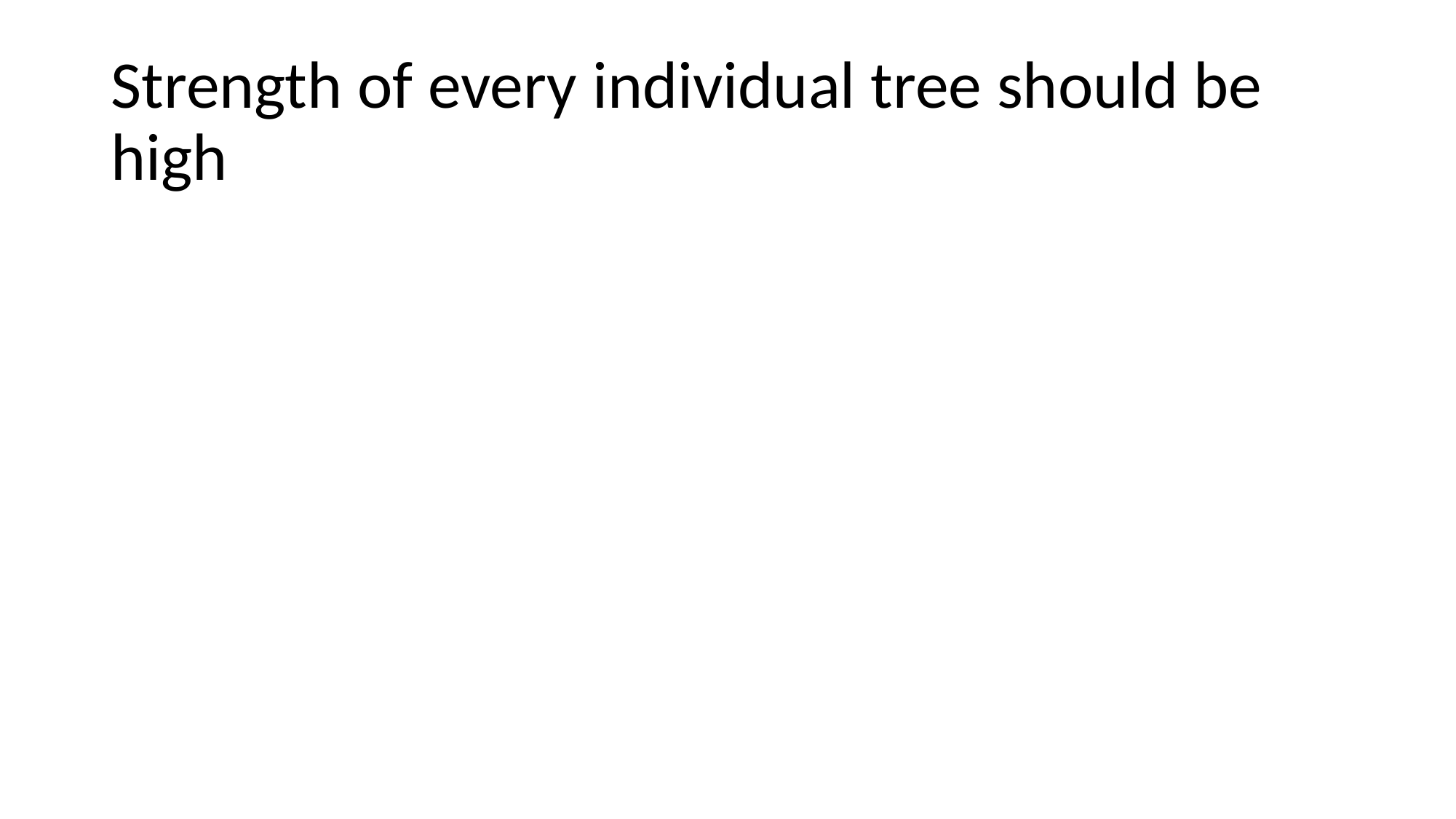

# Strength of every individual tree should be high